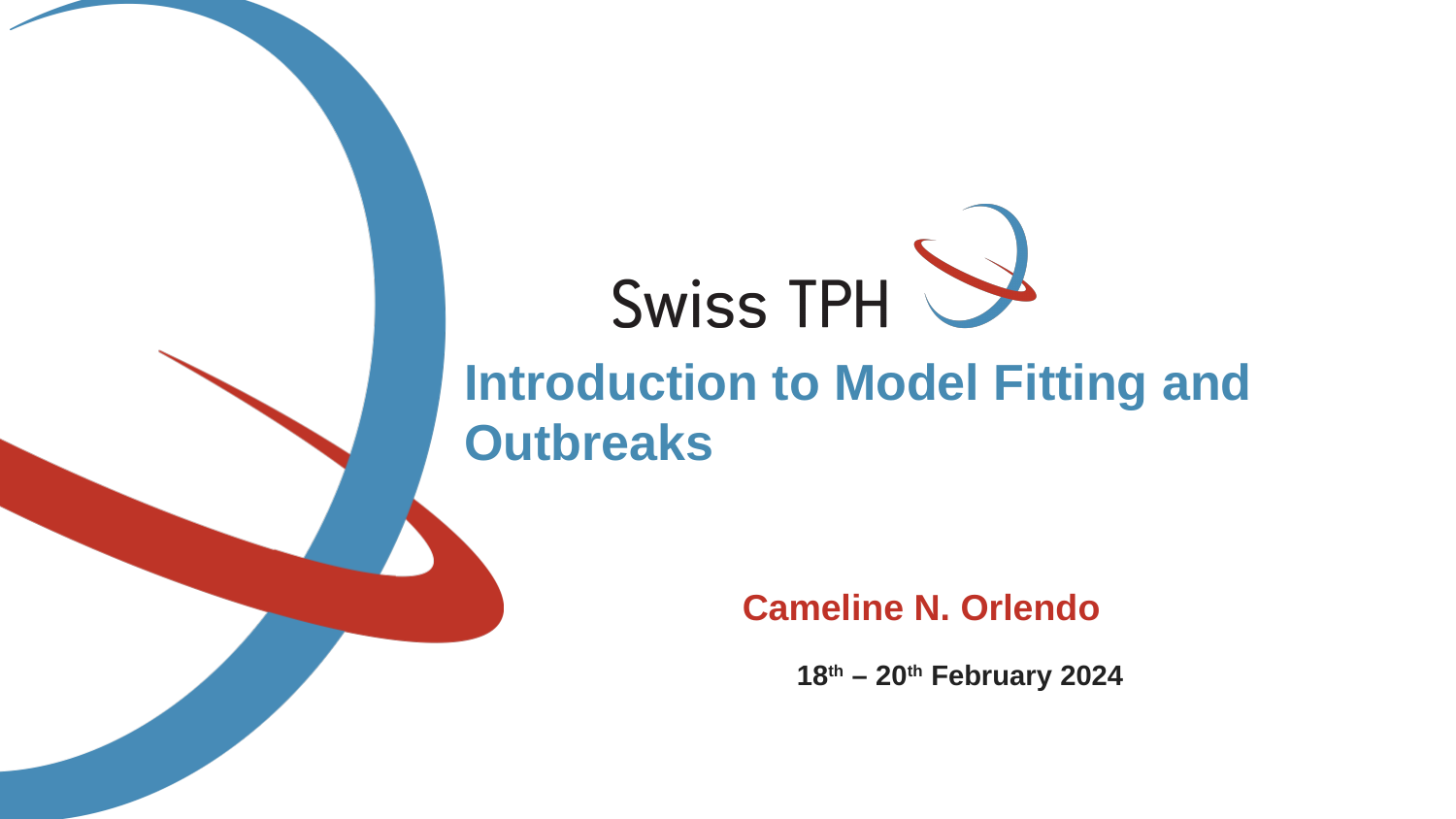

Introduction to Model Fitting and Outbreaks
Cameline N. Orlendo
18th – 20th February 2024